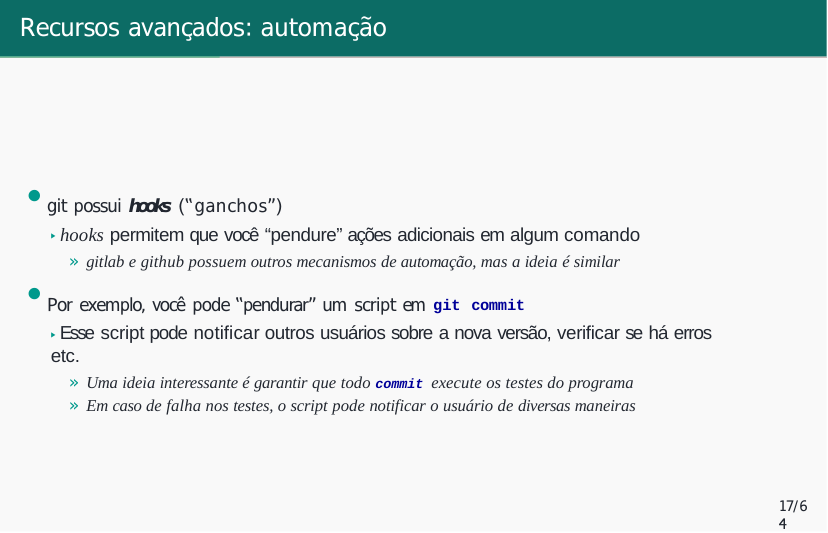

# Recursos avançados: automação

git possui hooks (“ganchos”)
▶ hooks permitem que você “pendure” ações adicionais em algum comando
» gitlab e github possuem outros mecanismos de automação, mas a ideia é similar
Por exemplo, você pode “pendurar” um script em git commit
▶ Esse script pode notificar outros usuários sobre a nova versão, verificar se há erros etc.
» Uma ideia interessante é garantir que todo commit execute os testes do programa
» Em caso de falha nos testes, o script pode notificar o usuário de diversas maneiras
17/64